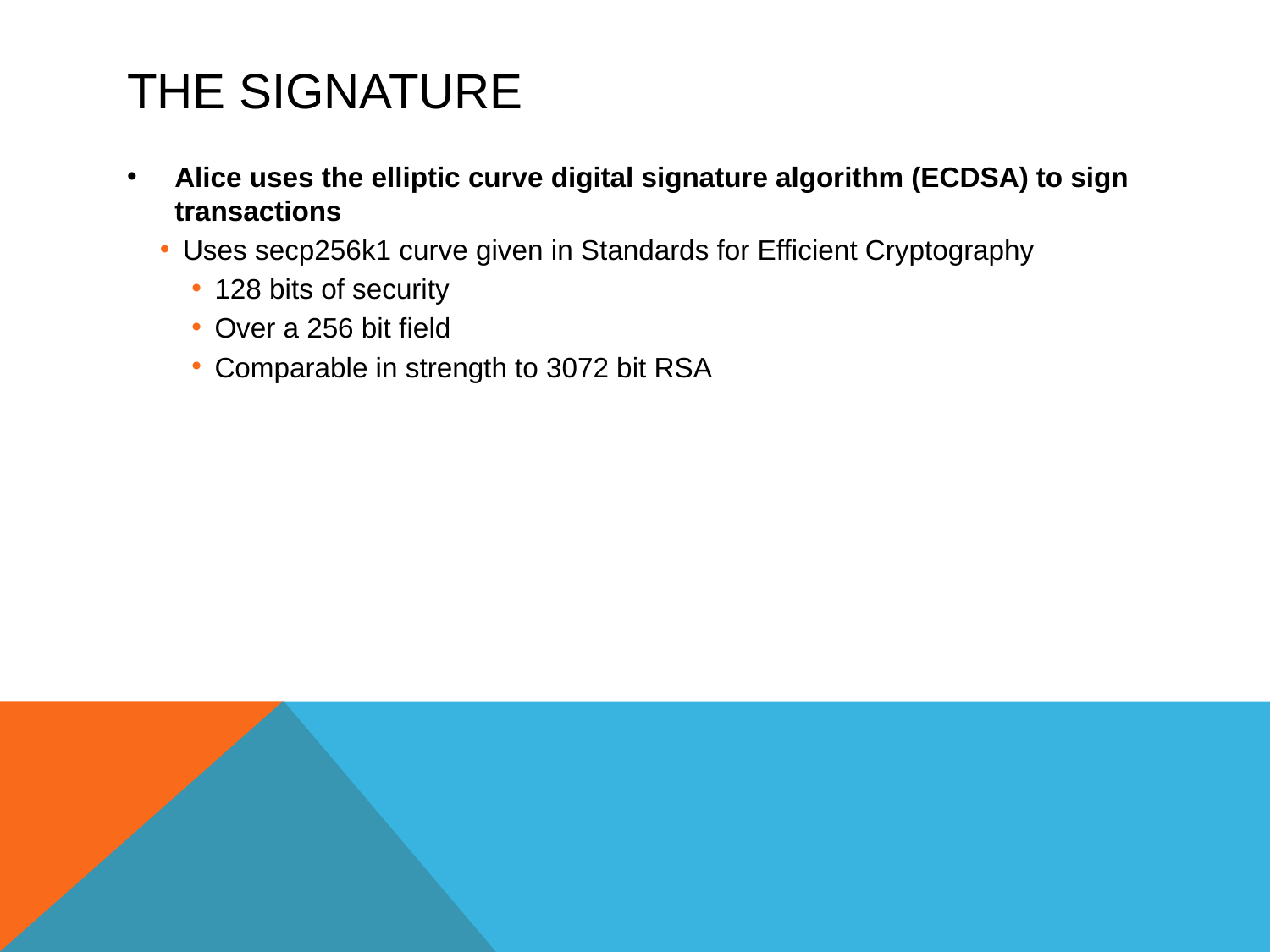

# The Signature
Alice uses the elliptic curve digital signature algorithm (ECDSA) to sign transactions
Uses secp256k1 curve given in Standards for Efficient Cryptography
128 bits of security
Over a 256 bit field
Comparable in strength to 3072 bit RSA